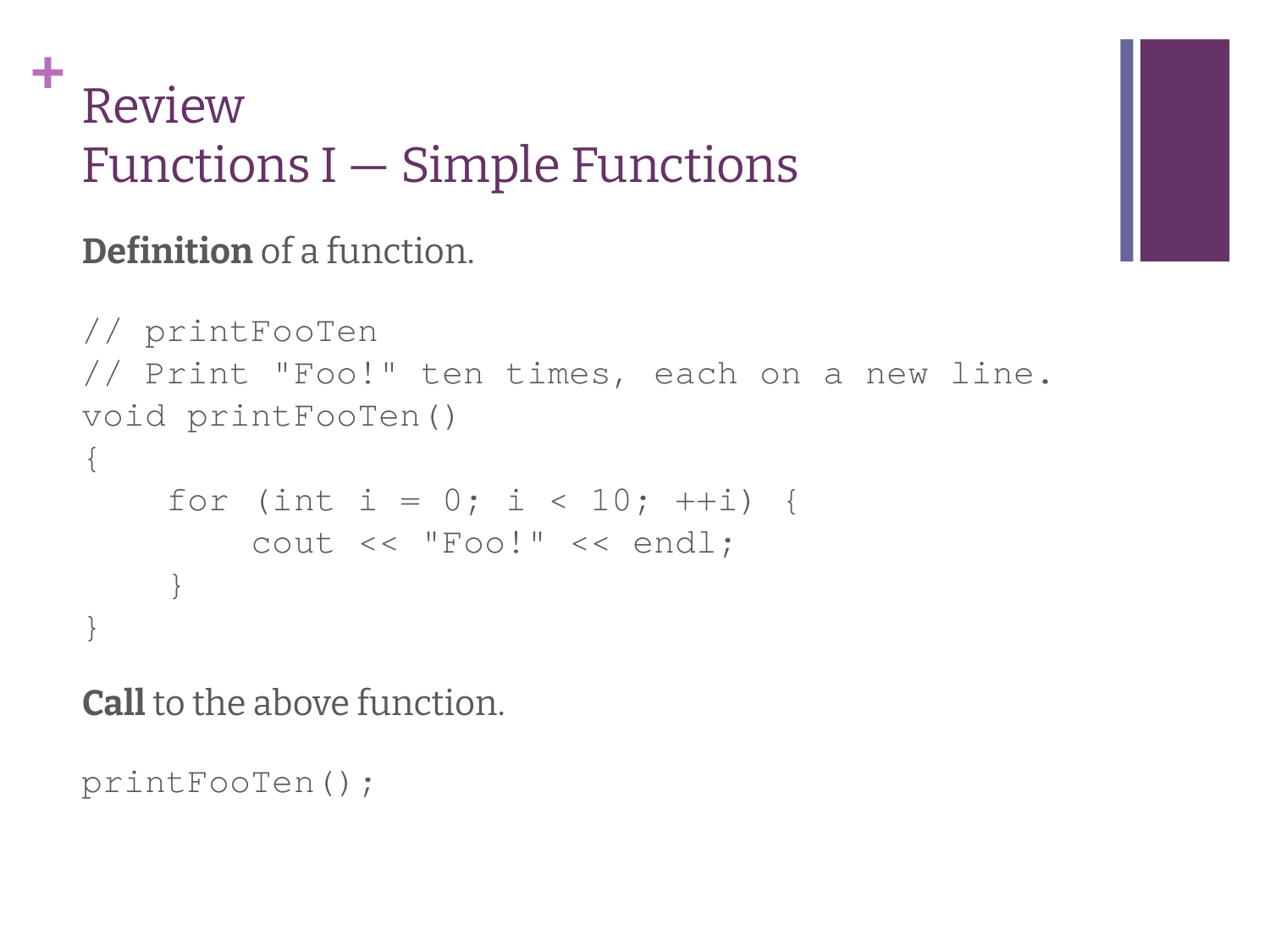

# Review Functions I — Simple Functions
Definition of a function.
// printFooTen
// Print "Foo!" ten times, each on a new line.
void printFooTen()
{
    for (int i = 0; i < 10; ++i) {
        cout << "Foo!" << endl;
    }
}
Call to the above function.
printFooTen();